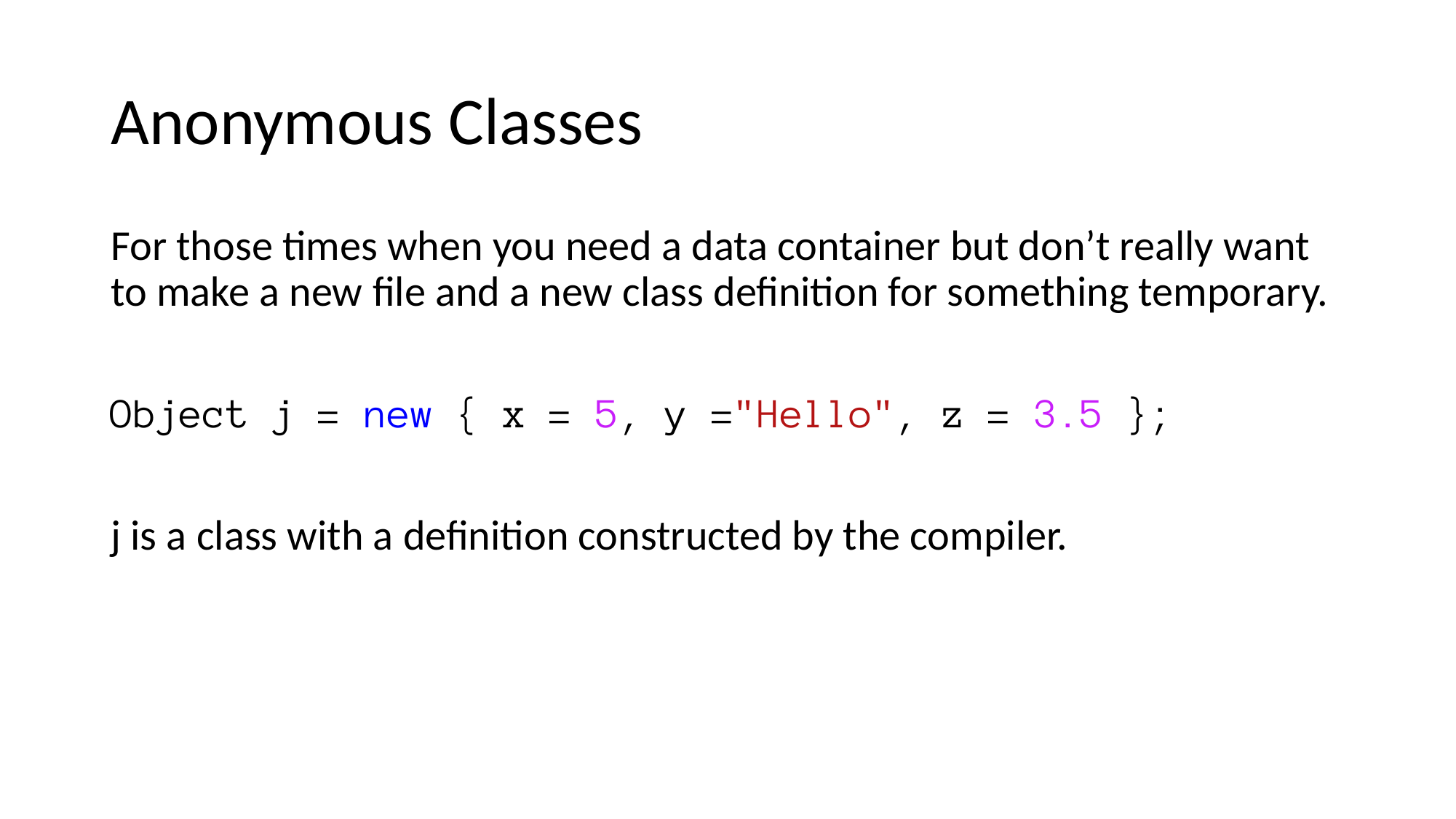

# Anonymous Classes
For those times when you need a data container but don’t really want to make a new file and a new class definition for something temporary.

Object j = new { x = 5, y ="Hello", z = 3.5 };

j is a class with a definition constructed by the compiler.